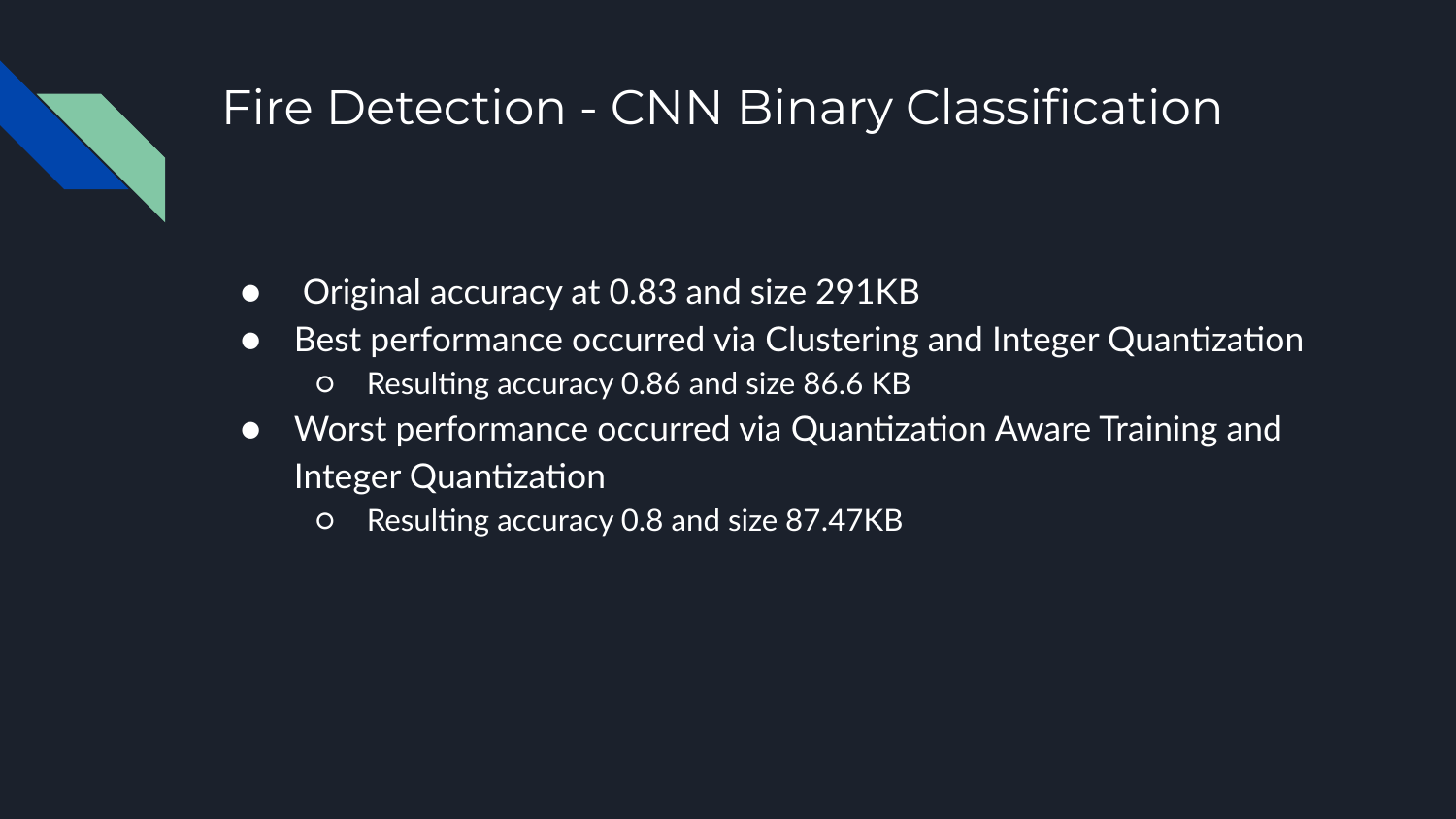

# Fire Detection - CNN Binary Classification
 Original accuracy at 0.83 and size 291KB
Best performance occurred via Clustering and Integer Quantization
Resulting accuracy 0.86 and size 86.6 KB
Worst performance occurred via Quantization Aware Training and Integer Quantization
Resulting accuracy 0.8 and size 87.47KB